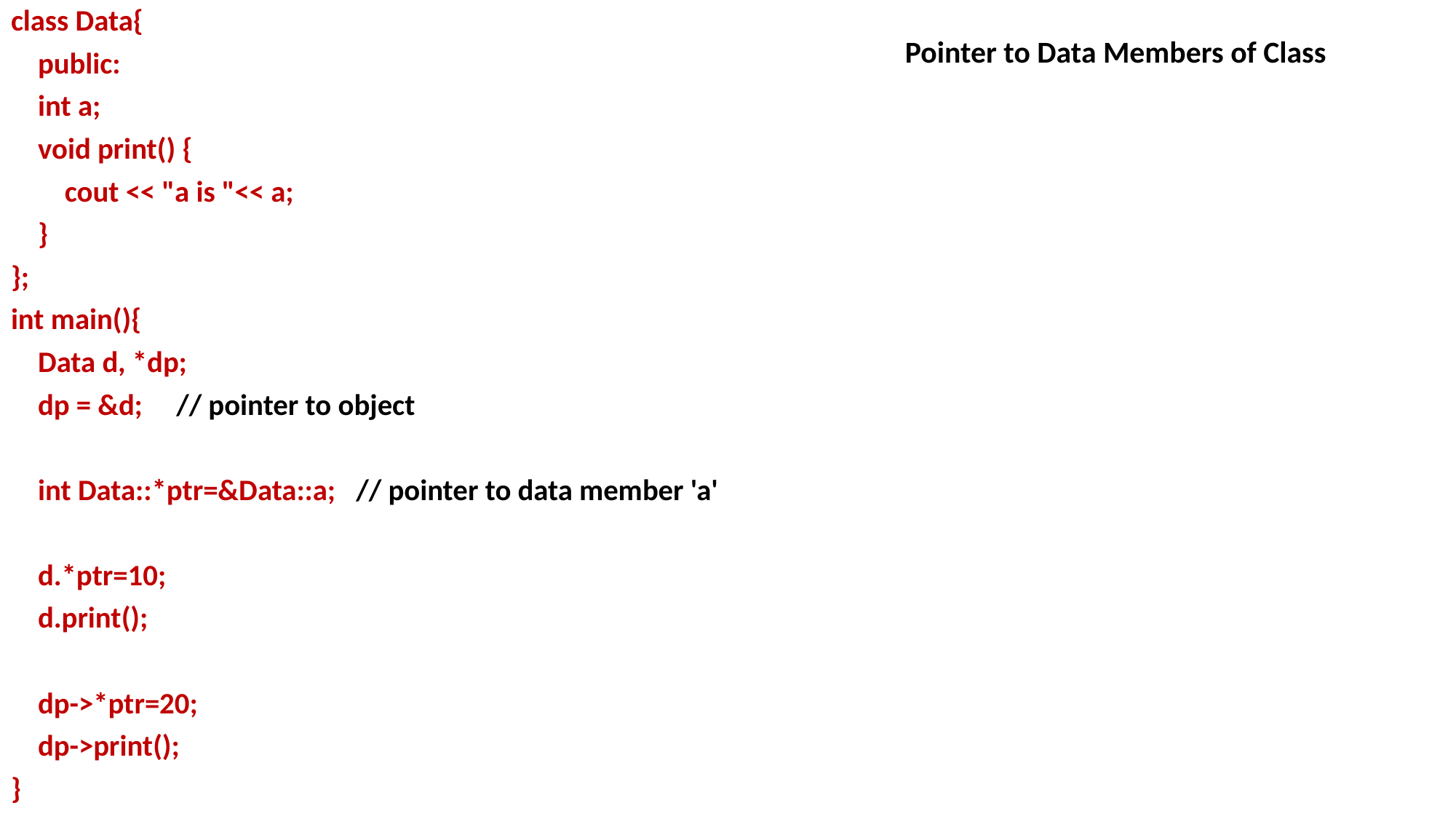

class Data{
    public:
    int a;
    void print() {
        cout << "a is "<< a;
    }
};
int main(){
    Data d, *dp;
    dp = &d;     // pointer to object

    int Data::*ptr=&Data::a;   // pointer to data member 'a'

    d.*ptr=10;
    d.print();

    dp->*ptr=20;
    dp->print();
}
Pointer to Data Members of Class